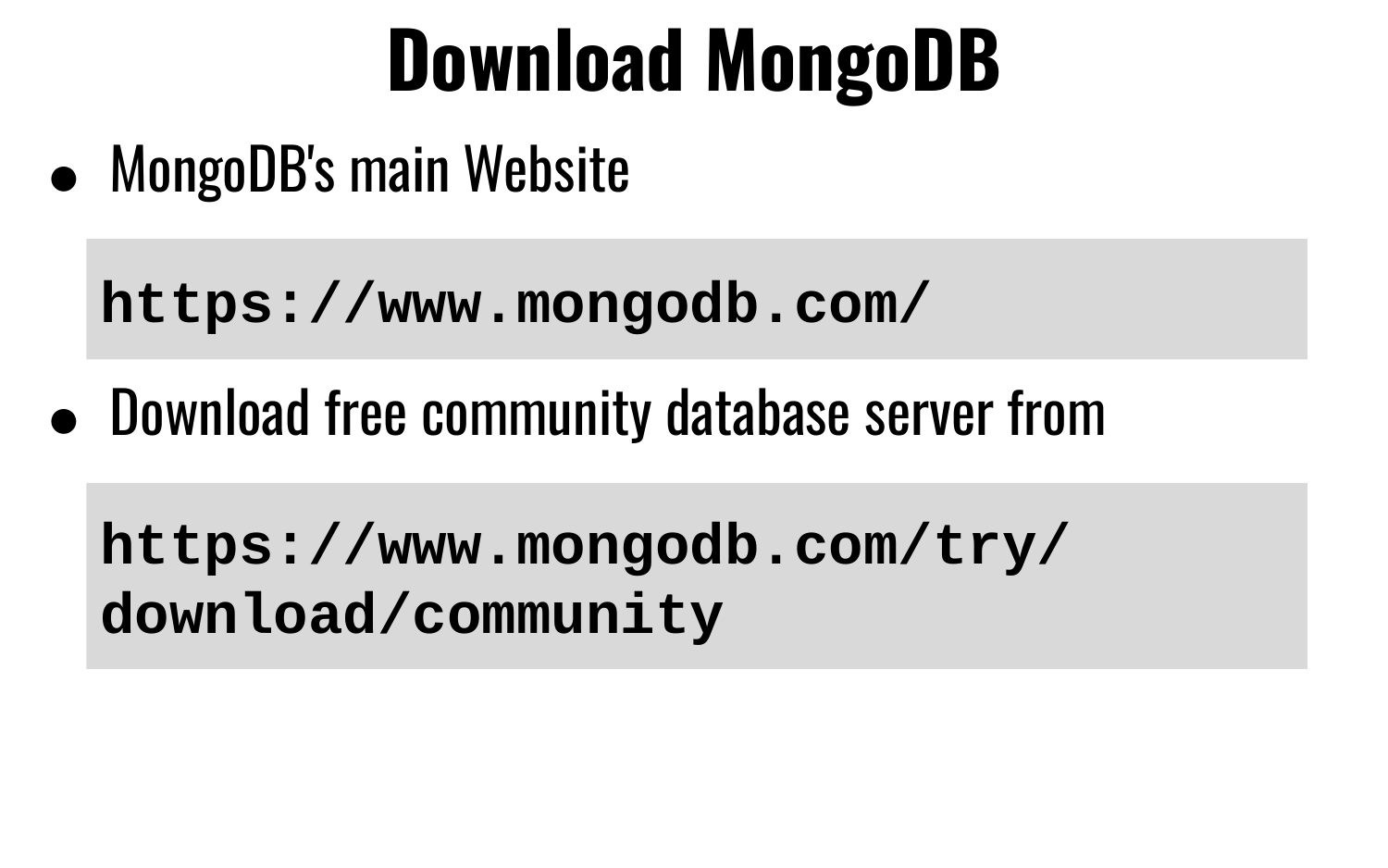

# Download MongoDB
MongoDB's main Website

Download free community database server from
https://www.mongodb.com/
https://www.mongodb.com/try/download/community